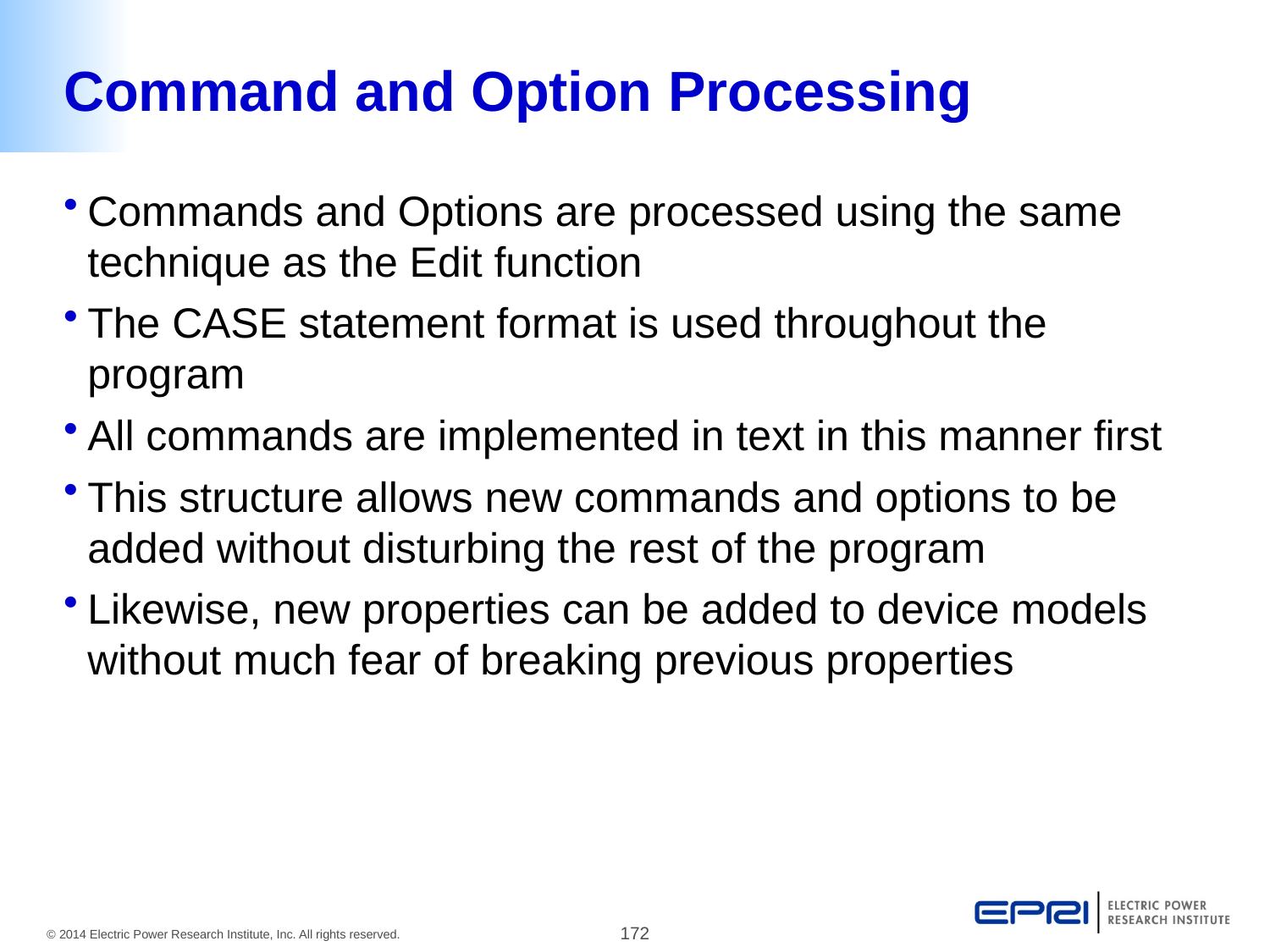

# Command and Option Processing
Commands and Options are processed using the same technique as the Edit function
The CASE statement format is used throughout the program
All commands are implemented in text in this manner first
This structure allows new commands and options to be added without disturbing the rest of the program
Likewise, new properties can be added to device models without much fear of breaking previous properties